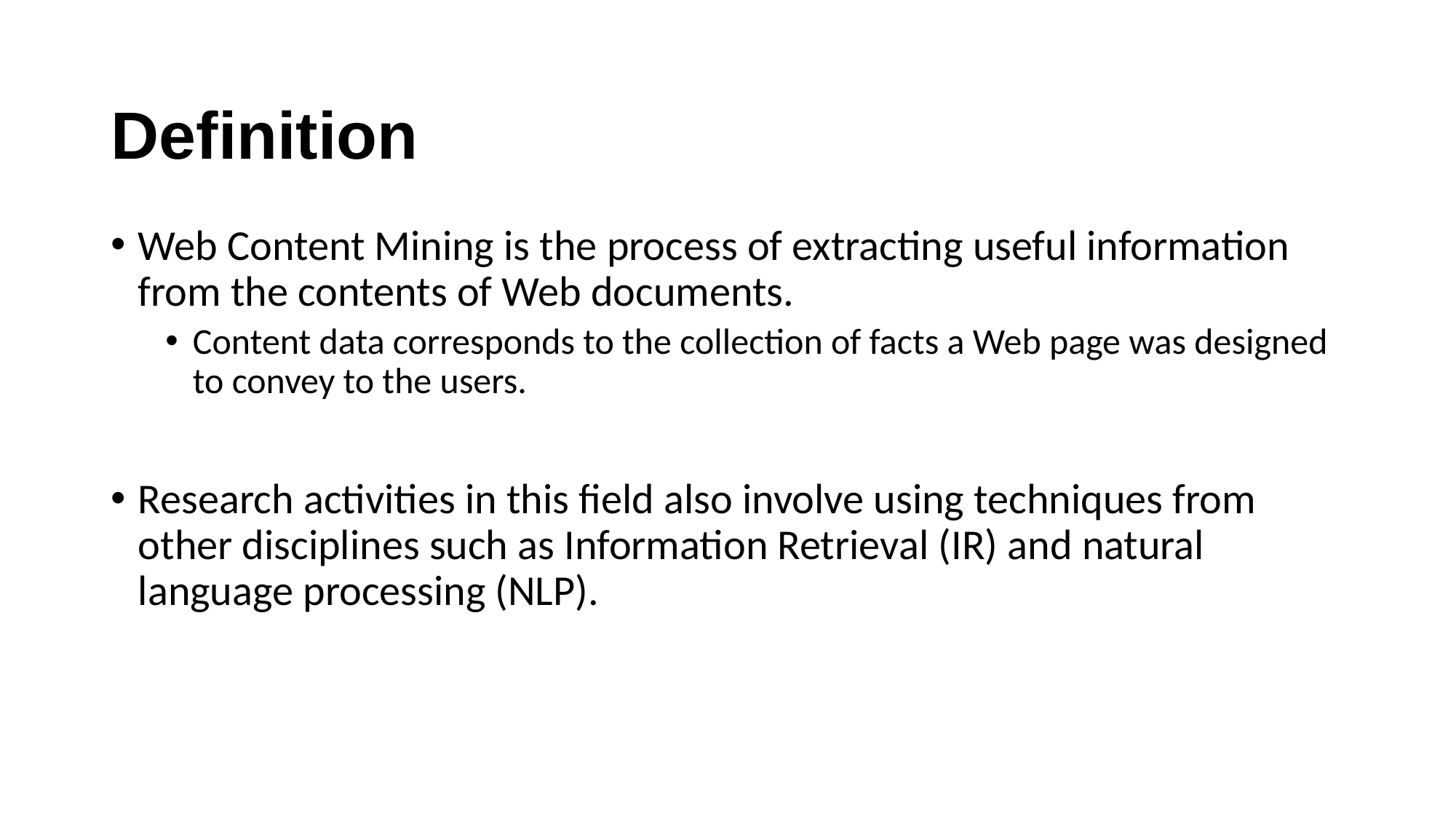

# Definition
Web Content Mining is the process of extracting useful information from the contents of Web documents.
Content data corresponds to the collection of facts a Web page was designed to convey to the users.

Research activities in this field also involve using techniques from other disciplines such as Information Retrieval (IR) and natural language processing (NLP).